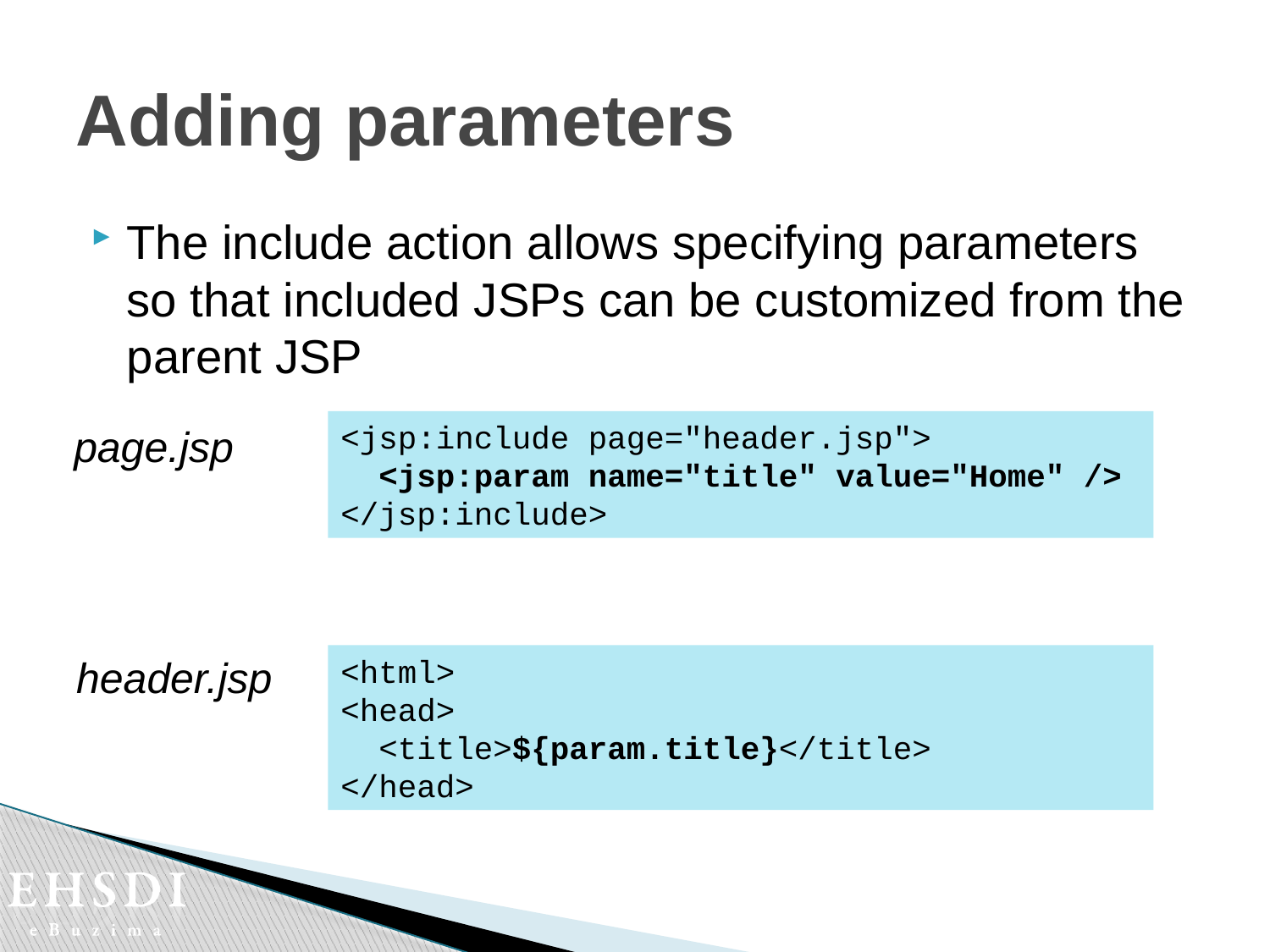

# Adding parameters
The include action allows specifying parameters so that included JSPs can be customized from the parent JSP

<jsp:include page="header.jsp">
  <jsp:param name="title" value="Home" />
</jsp:include>
page.jsp
header.jsp
<html>
<head>
  <title>${param.title}</title>
</head>